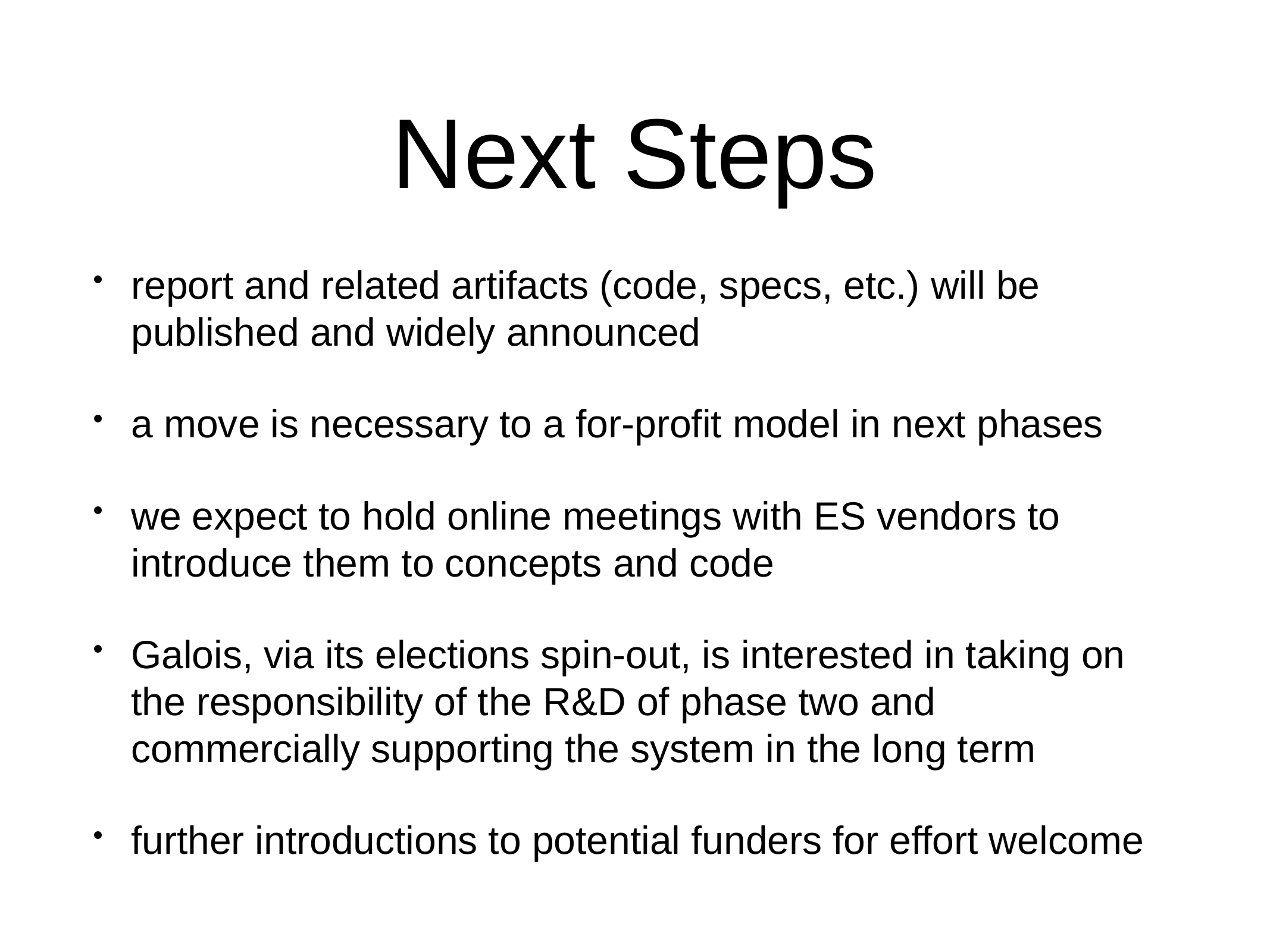

# Next Steps
report and related artifacts (code, specs, etc.) will be published and widely announced
a move is necessary to a for-profit model in next phases
we expect to hold online meetings with ES vendors to introduce them to concepts and code
Galois, via its elections spin-out, is interested in taking on the responsibility of the R&D of phase two and commercially supporting the system in the long term
further introductions to potential funders for effort welcome